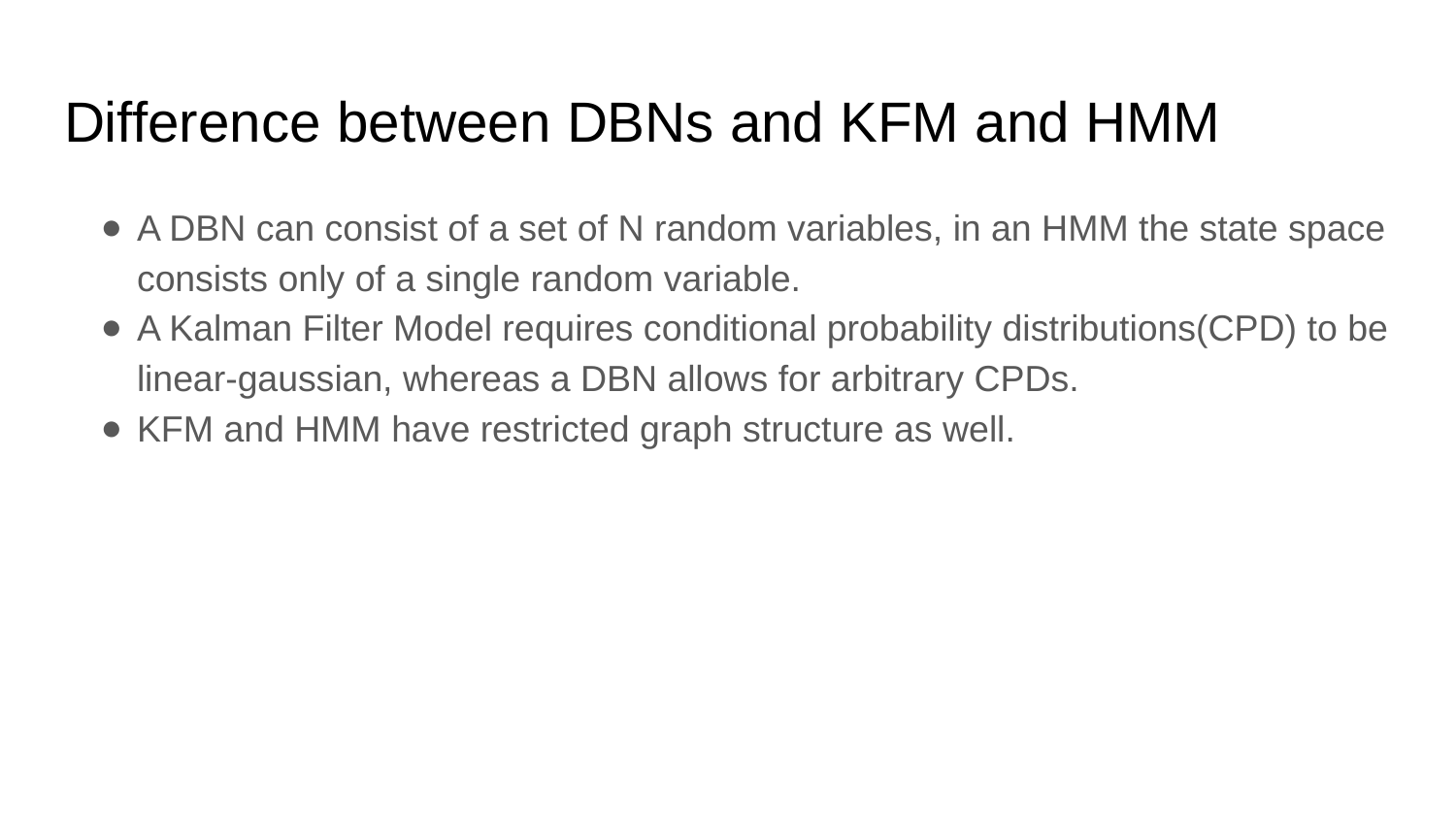

# Difference between DBNs and KFM and HMM
A DBN can consist of a set of N random variables, in an HMM the state space consists only of a single random variable.
A Kalman Filter Model requires conditional probability distributions(CPD) to be linear-gaussian, whereas a DBN allows for arbitrary CPDs.
KFM and HMM have restricted graph structure as well.